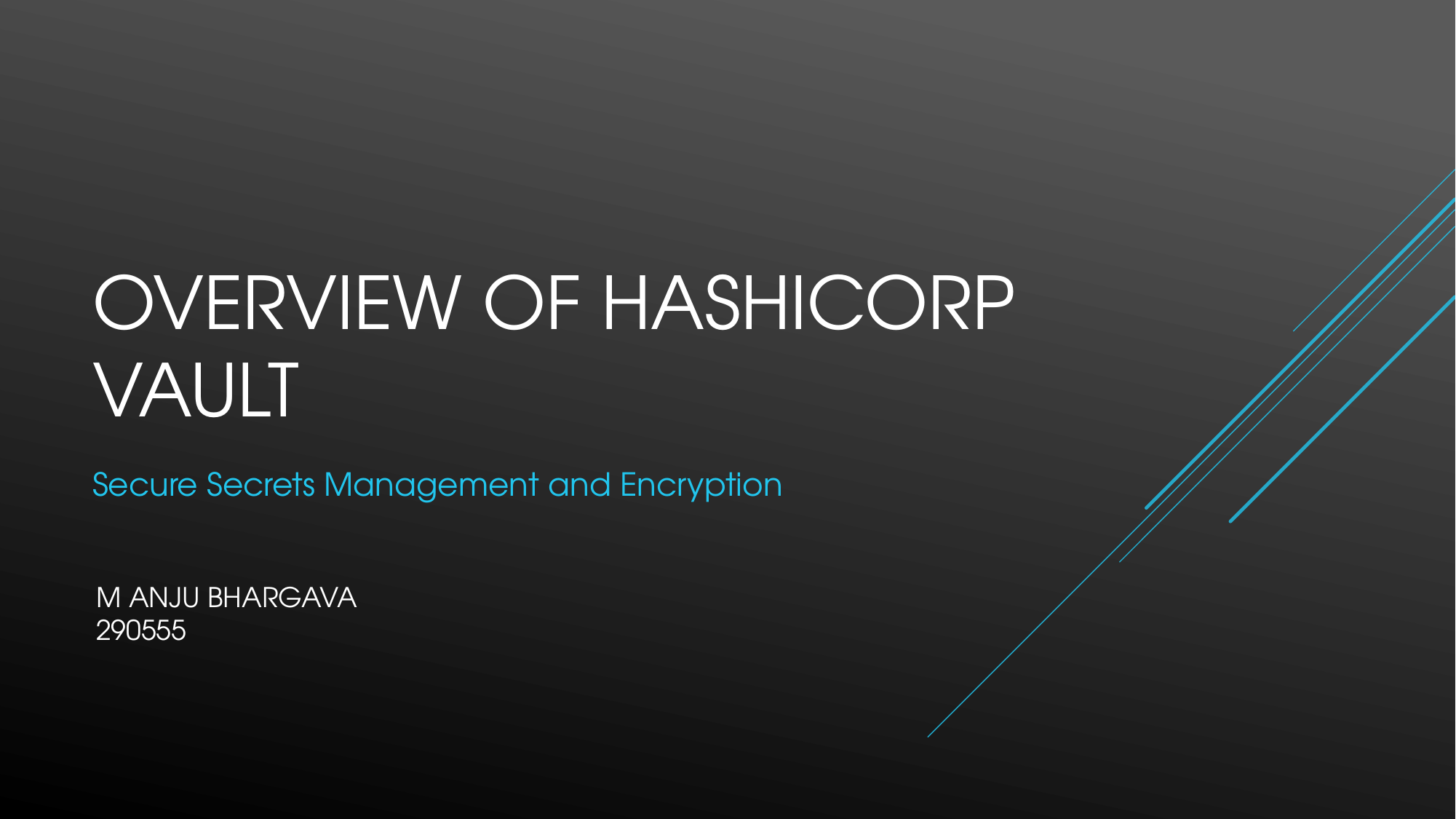

# Overview of HashiCorp Vault
Secure Secrets Management and Encryption
M ANJU BHARGAVA
290555